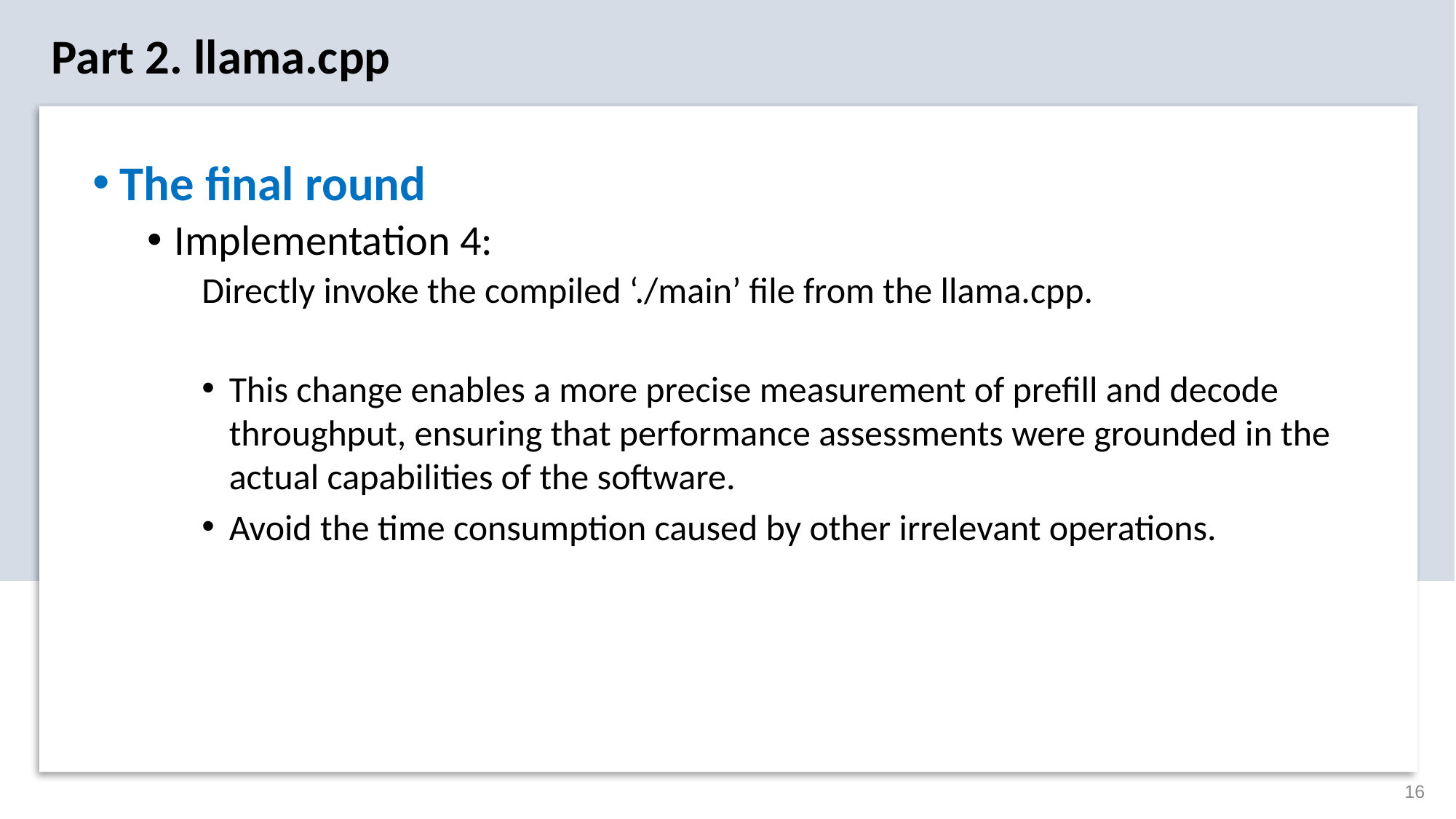

Part 2. llama.cpp
The final round
Implementation 4:
Directly invoke the compiled ‘./main’ file from the llama.cpp.

This change enables a more precise measurement of prefill and decode throughput, ensuring that performance assessments were grounded in the actual capabilities of the software.
Avoid the time consumption caused by other irrelevant operations.
16